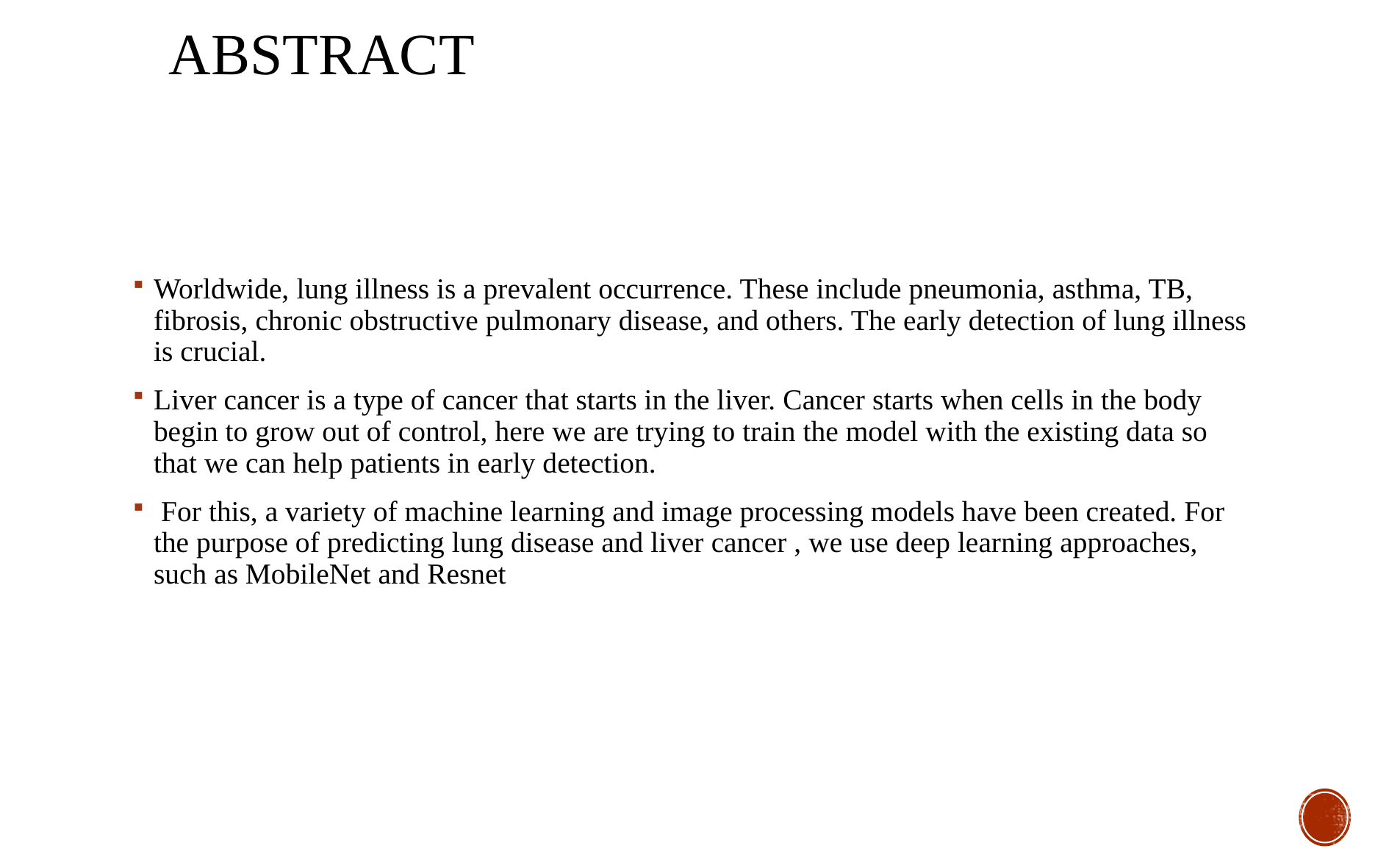

# Abstract
Worldwide, lung illness is a prevalent occurrence. These include pneumonia, asthma, TB, fibrosis, chronic obstructive pulmonary disease, and others. The early detection of lung illness is crucial.
Liver cancer is a type of cancer that starts in the liver. Cancer starts when cells in the body begin to grow out of control, here we are trying to train the model with the existing data so that we can help patients in early detection.
 For this, a variety of machine learning and image processing models have been created. For the purpose of predicting lung disease and liver cancer , we use deep learning approaches, such as MobileNet and Resnet